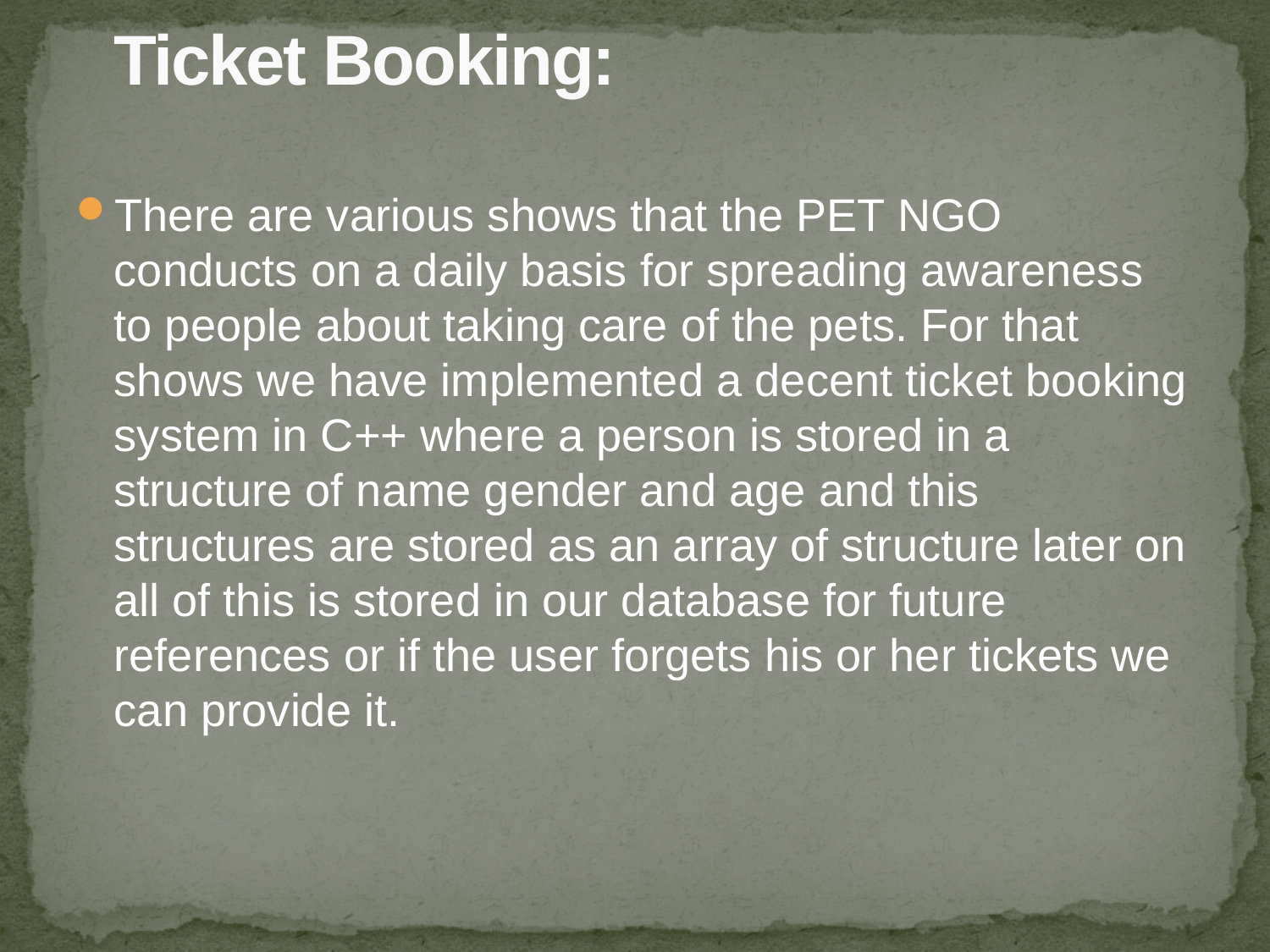

# Ticket Booking:
There are various shows that the PET NGO conducts on a daily basis for spreading awareness to people about taking care of the pets. For that shows we have implemented a decent ticket booking system in C++ where a person is stored in a structure of name gender and age and this structures are stored as an array of structure later on all of this is stored in our database for future references or if the user forgets his or her tickets we can provide it.